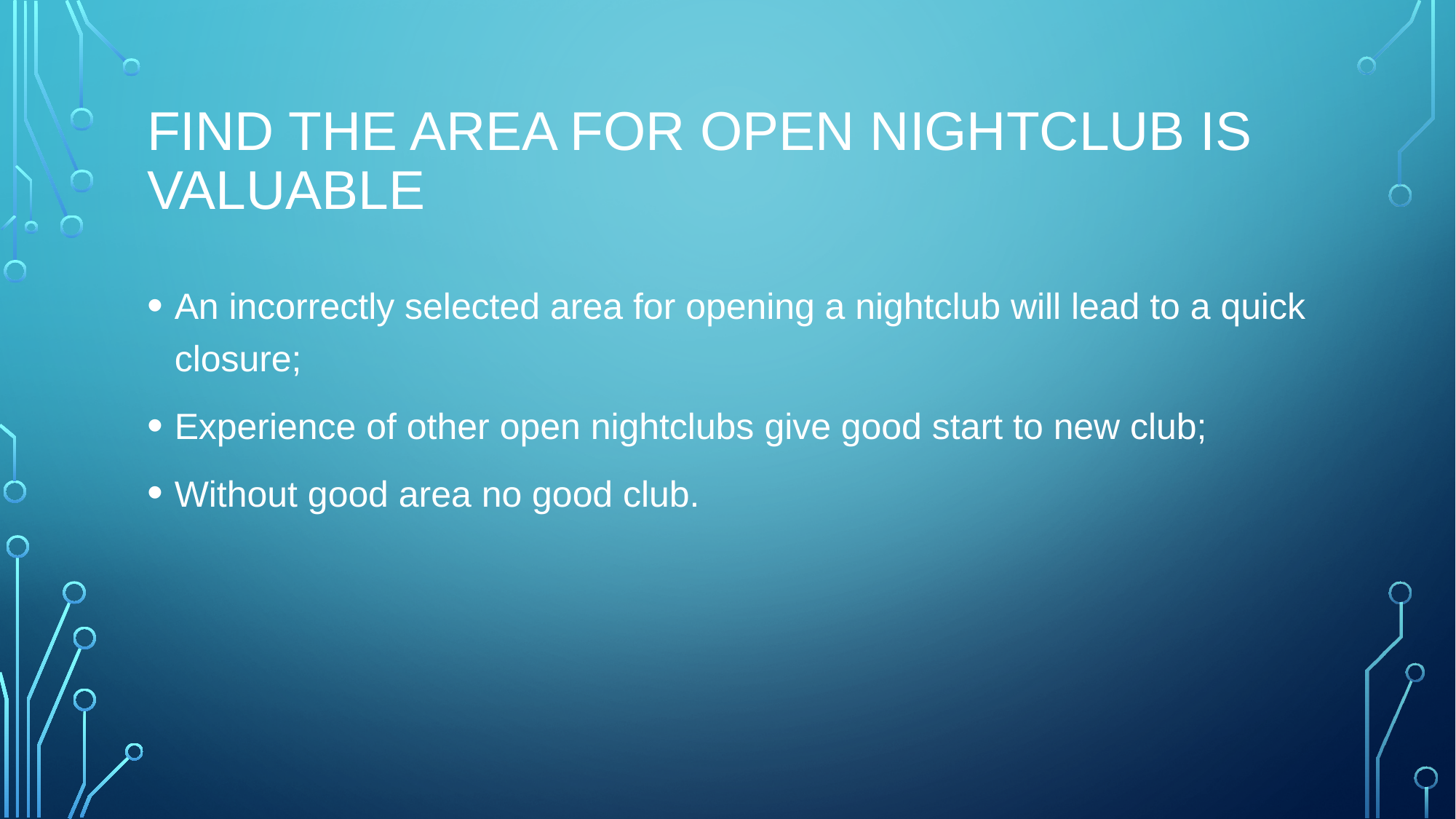

# Find the area for open nightclub is valuable
An incorrectly selected area for opening a nightclub will lead to a quick closure;
Experience of other open nightclubs give good start to new club;
Without good area no good club.